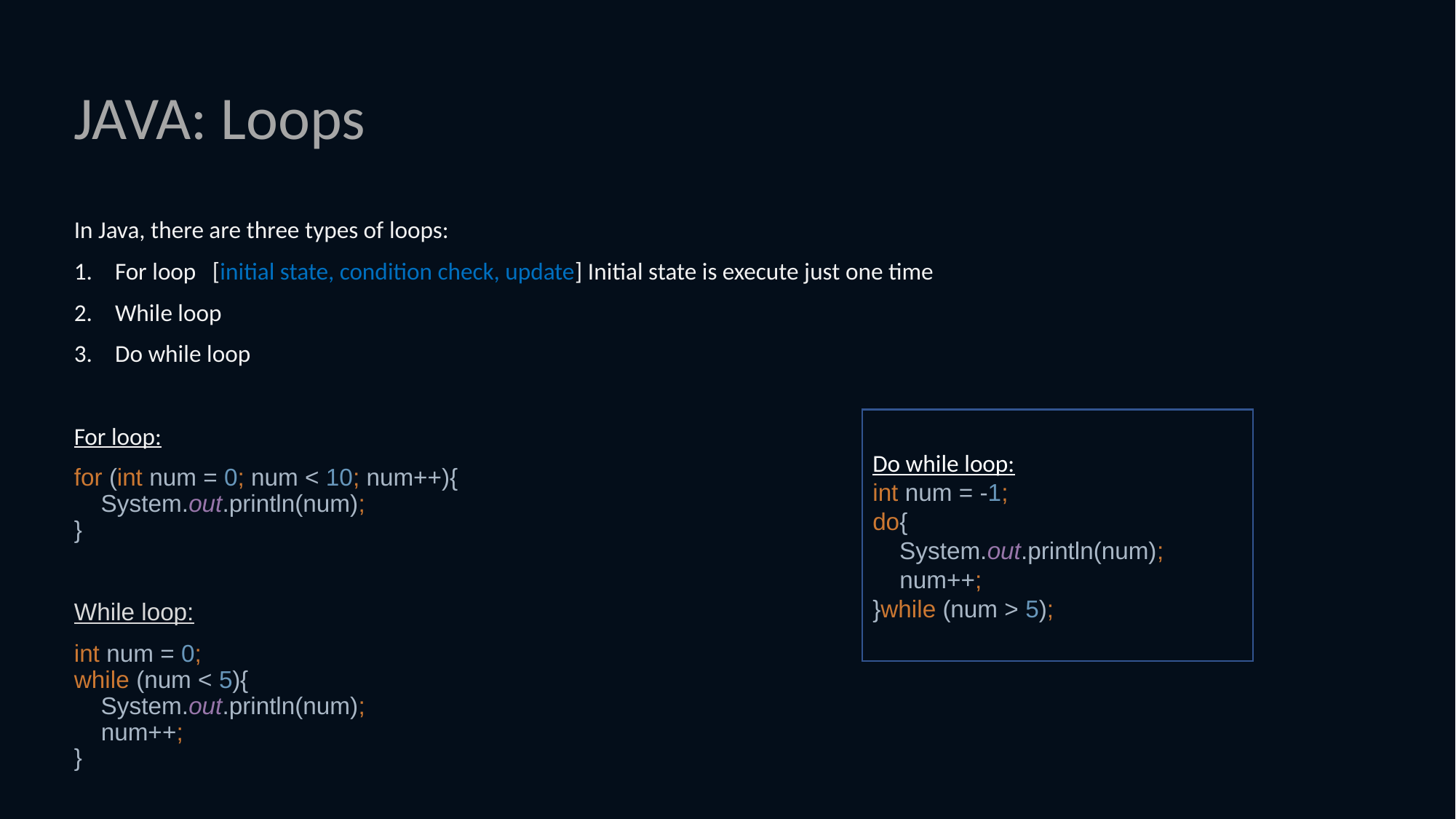

# JAVA: Loops
In Java, there are three types of loops:
For loop   [initial state, condition check, update] Initial state is execute just one time
While loop
Do while loop

For loop:
for (int num = 0; num < 10; num++){
    System.out.println(num);
}

While loop:
int num = 0;
while (num < 5){
    System.out.println(num);
    num++;
}

Do while loop:
int num = -1;
do{
    System.out.println(num);
    num++;
}while (num > 5);